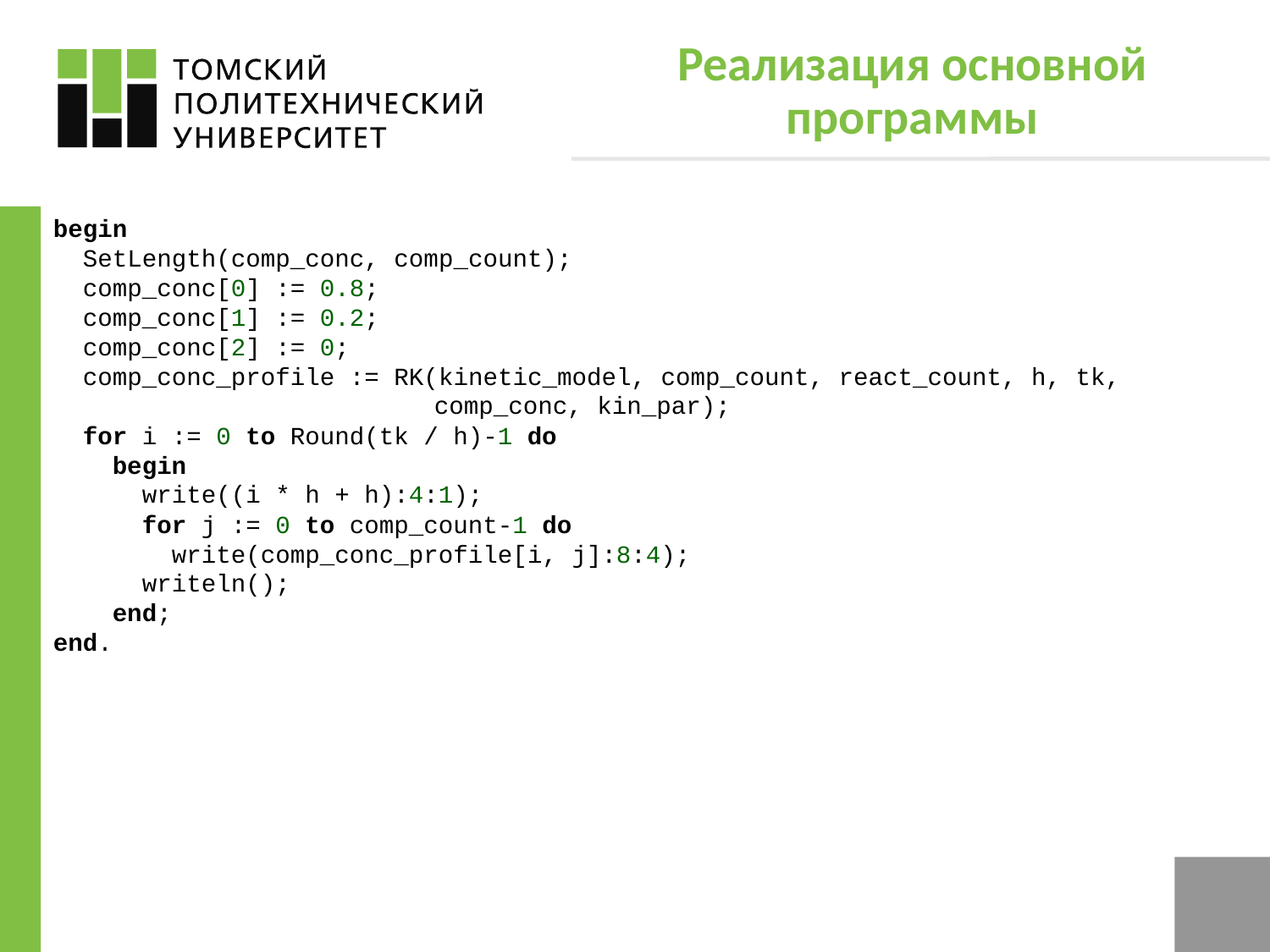

# Реализация основной программы

begin
  SetLength(comp_conc, comp_count);
  comp_conc[0] := 0.8;
  comp_conc[1] := 0.2;
  comp_conc[2] := 0;
  comp_conc_profile := RK(kinetic_model, comp_count, react_count, h, tk,
            		comp_conc, kin_par);
  for i := 0 to Round(tk / h)-1 do
    begin
      write((i * h + h):4:1);
      for j := 0 to comp_count-1 do
        write(comp_conc_profile[i, j]:8:4);
      writeln();
    end;
end.

8